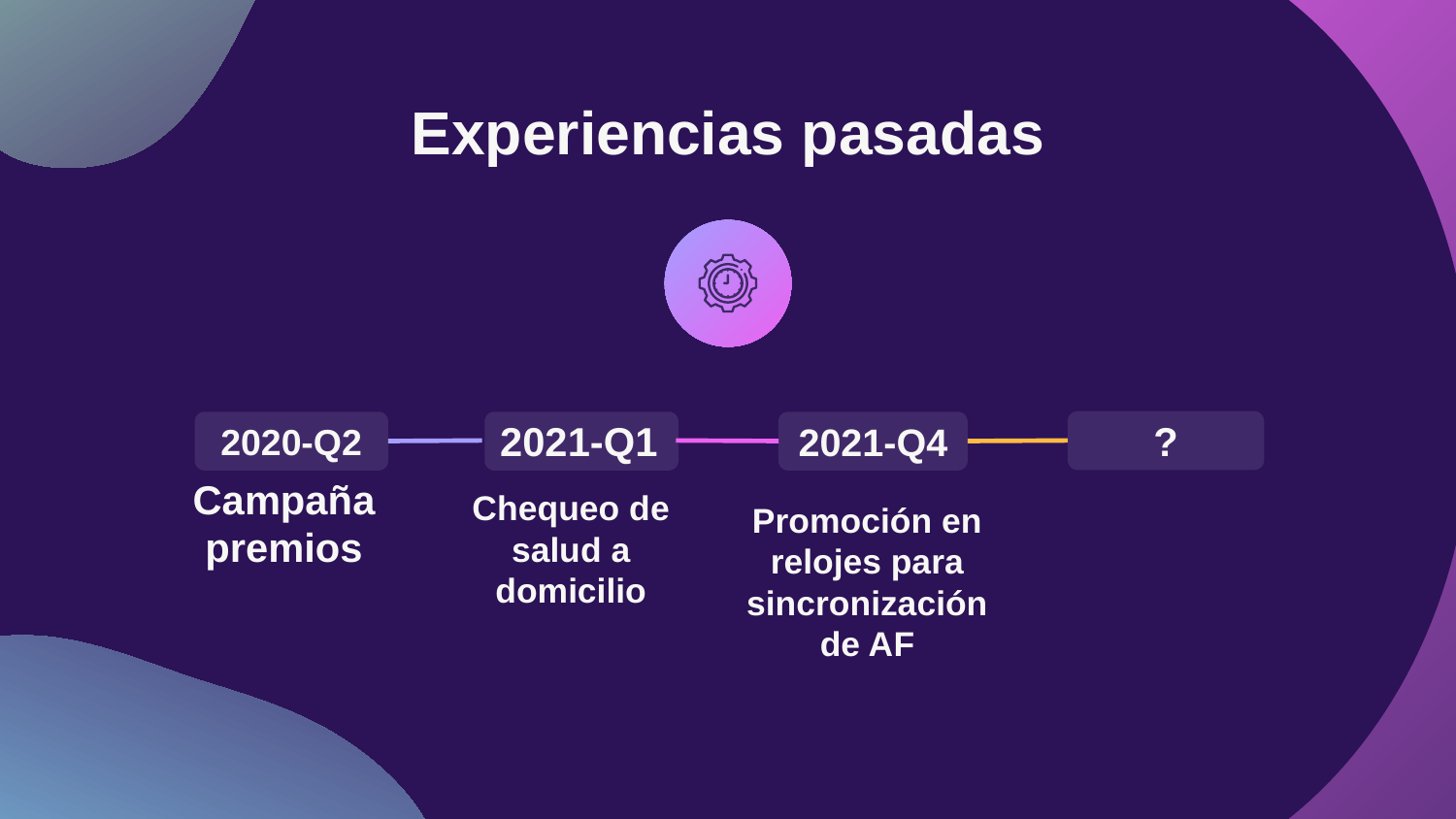

# Experiencias pasadas

2021-Q1
?

2020-Q2
2021-Q4
Chequeo de salud a domicilio
Promoción en relojes para sincronización de AF
Campaña premios